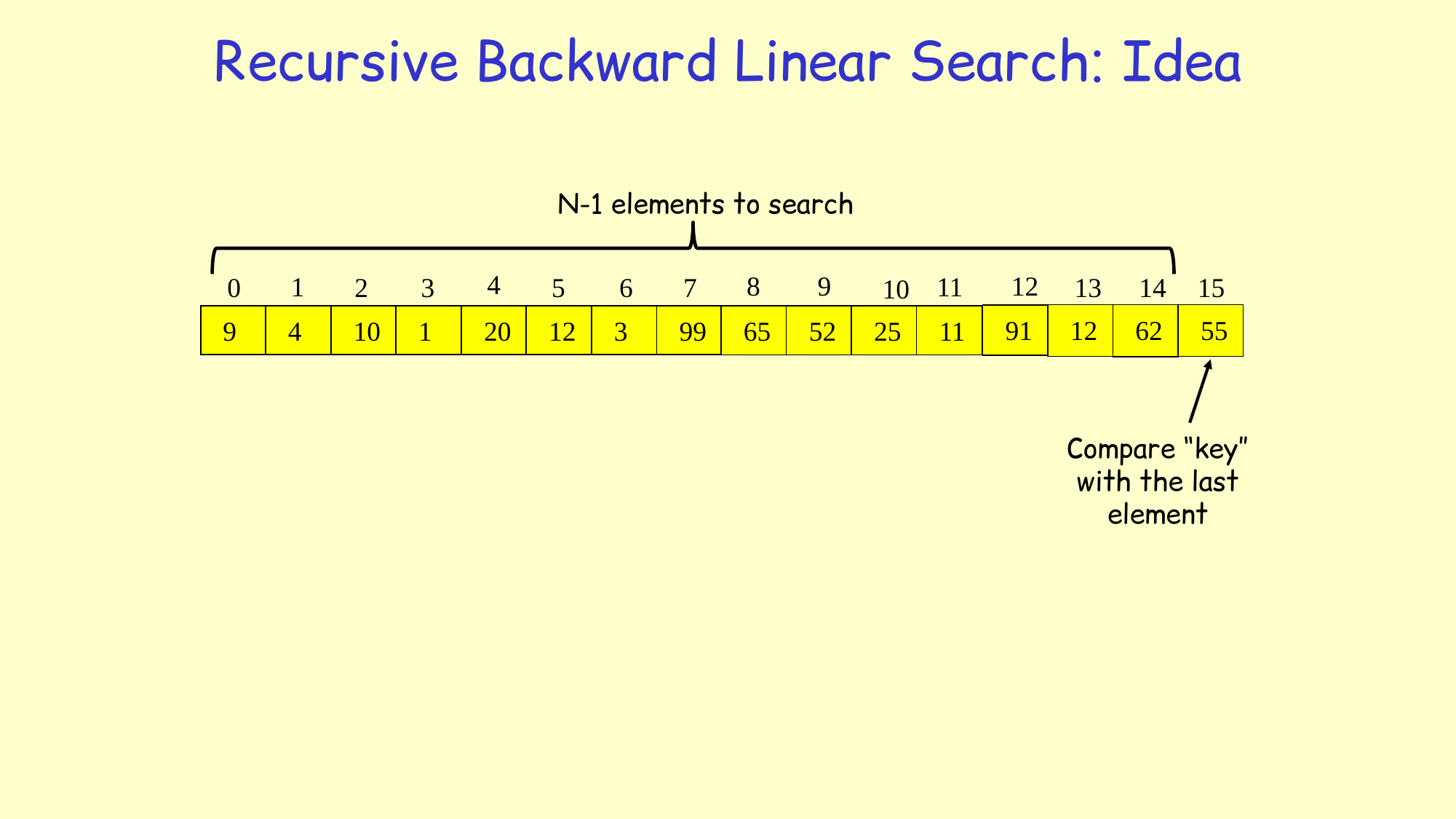

# Recursive Backward Linear Search: Idea
N-1 elements to search
4
8
9
12
1
11
3
7
0
2
15
5
6
13
14
10

12
55
62
91
9
4
10
1
20
12
3
99
65
52
25
11
Compare “key” with the last element